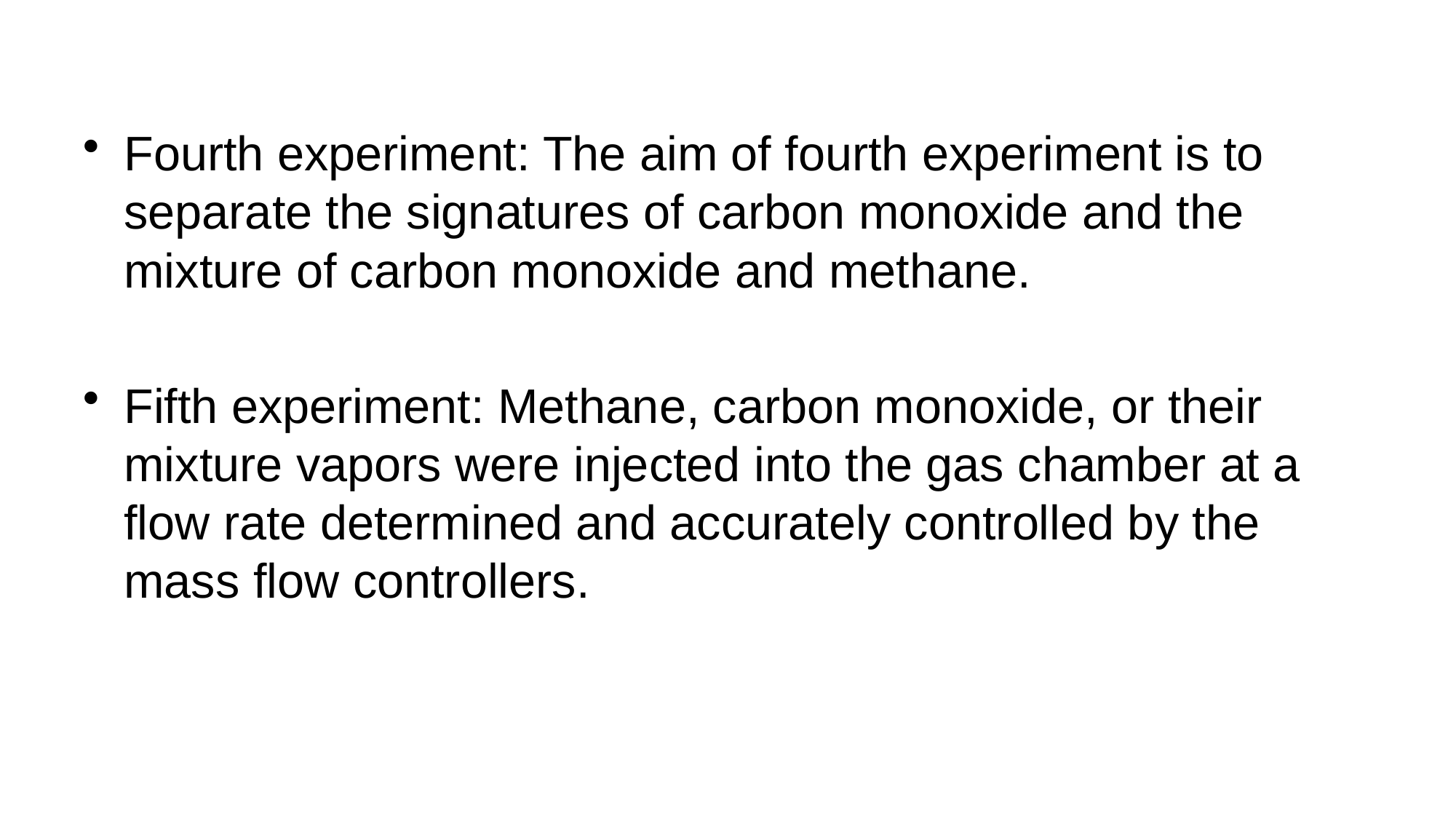

Fourth experiment: The aim of fourth experiment is to separate the signatures of carbon monoxide and the mixture of carbon monoxide and methane.

Fifth experiment: Methane, carbon monoxide, or their mixture vapors were injected into the gas chamber at a flow rate determined and accurately controlled by the mass flow controllers.